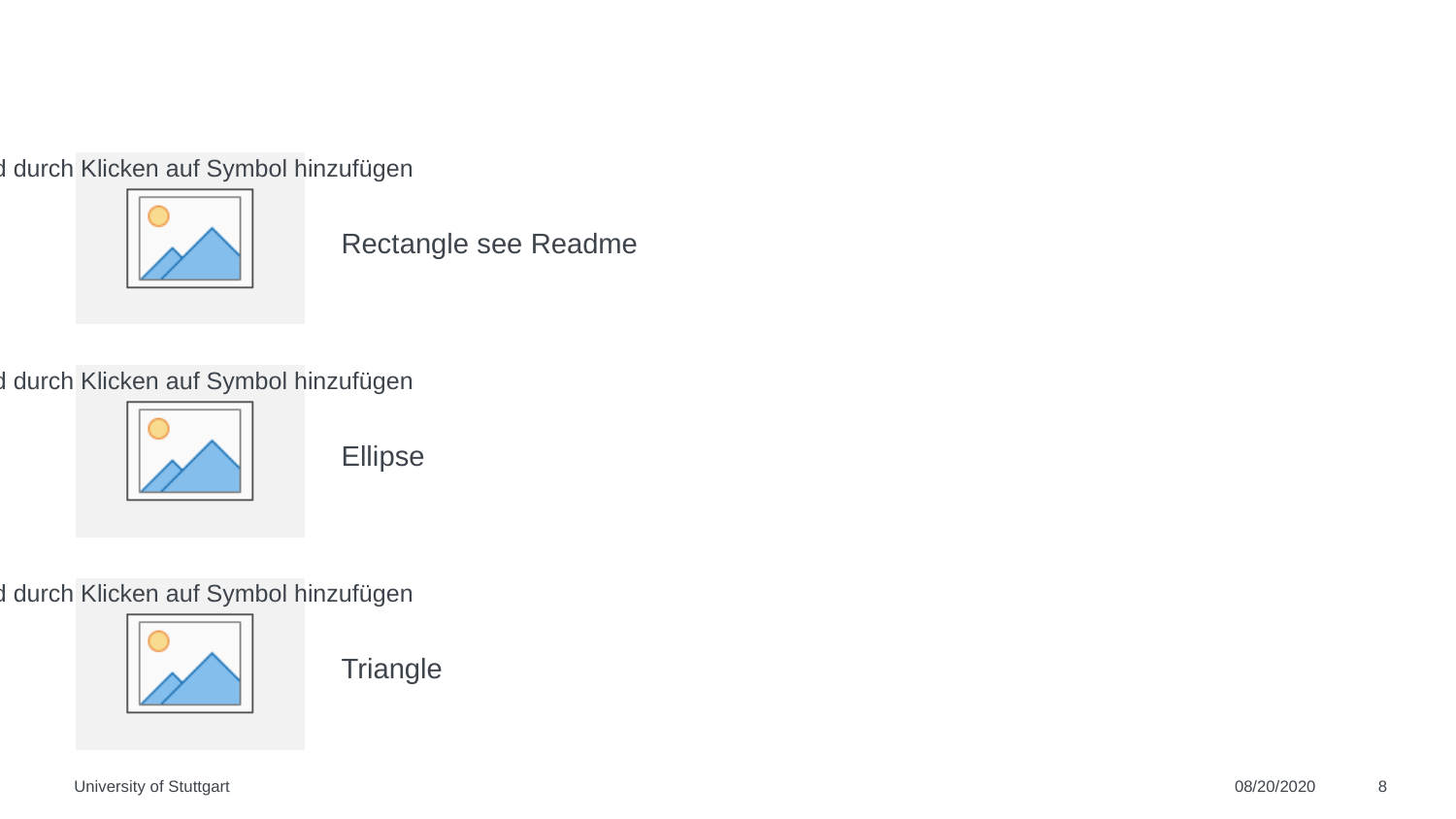

#

Rectangle see Readme

Ellipse

Triangle
University of Stuttgart
08/20/2020
8